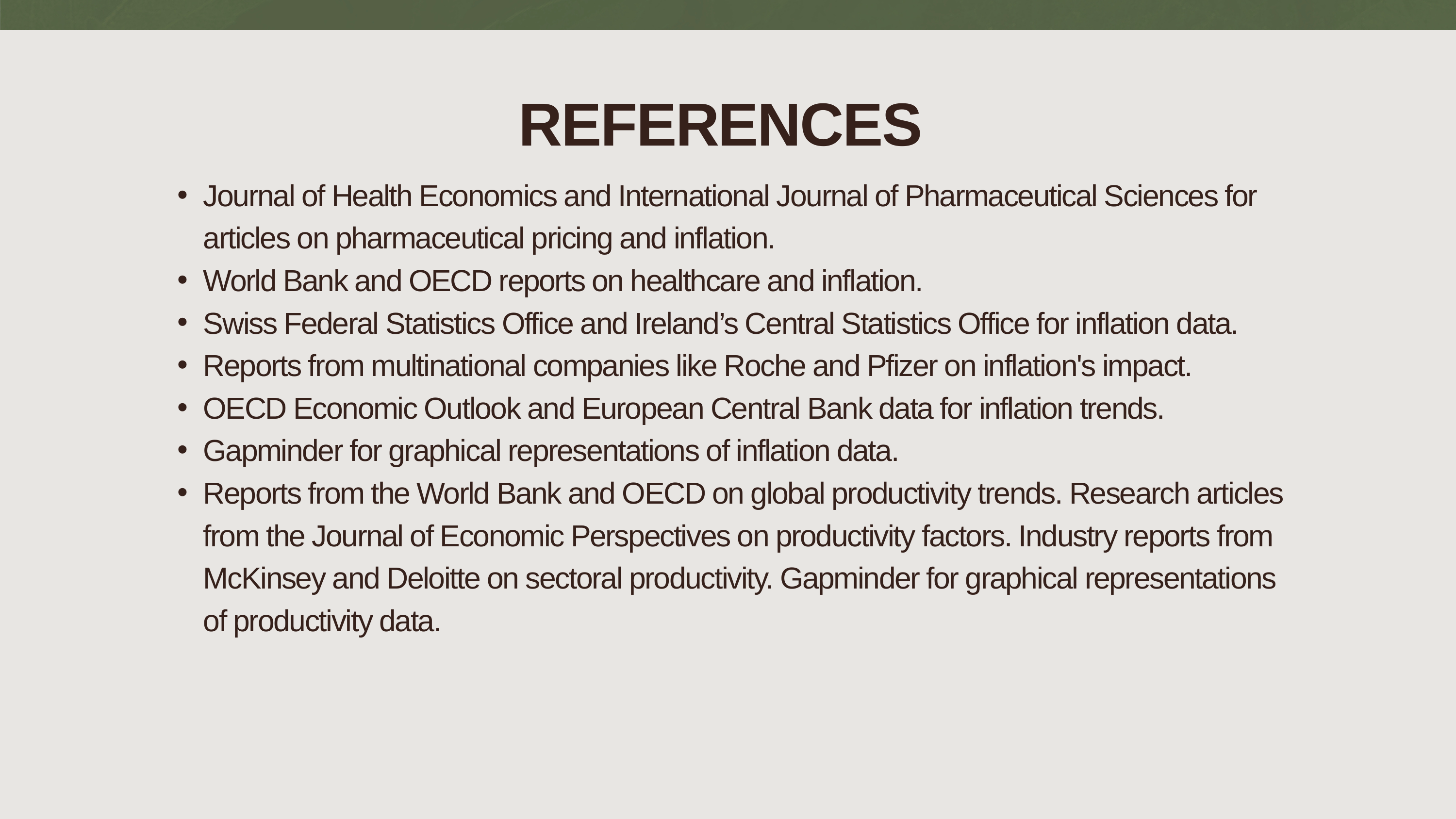

REFERENCES
Journal of Health Economics and International Journal of Pharmaceutical Sciences for articles on pharmaceutical pricing and inflation.
World Bank and OECD reports on healthcare and inflation.
Swiss Federal Statistics Office and Ireland’s Central Statistics Office for inflation data.
Reports from multinational companies like Roche and Pfizer on inflation's impact.
OECD Economic Outlook and European Central Bank data for inflation trends.
Gapminder for graphical representations of inflation data.
Reports from the World Bank and OECD on global productivity trends. Research articles from the Journal of Economic Perspectives on productivity factors. Industry reports from McKinsey and Deloitte on sectoral productivity. Gapminder for graphical representations of productivity data.